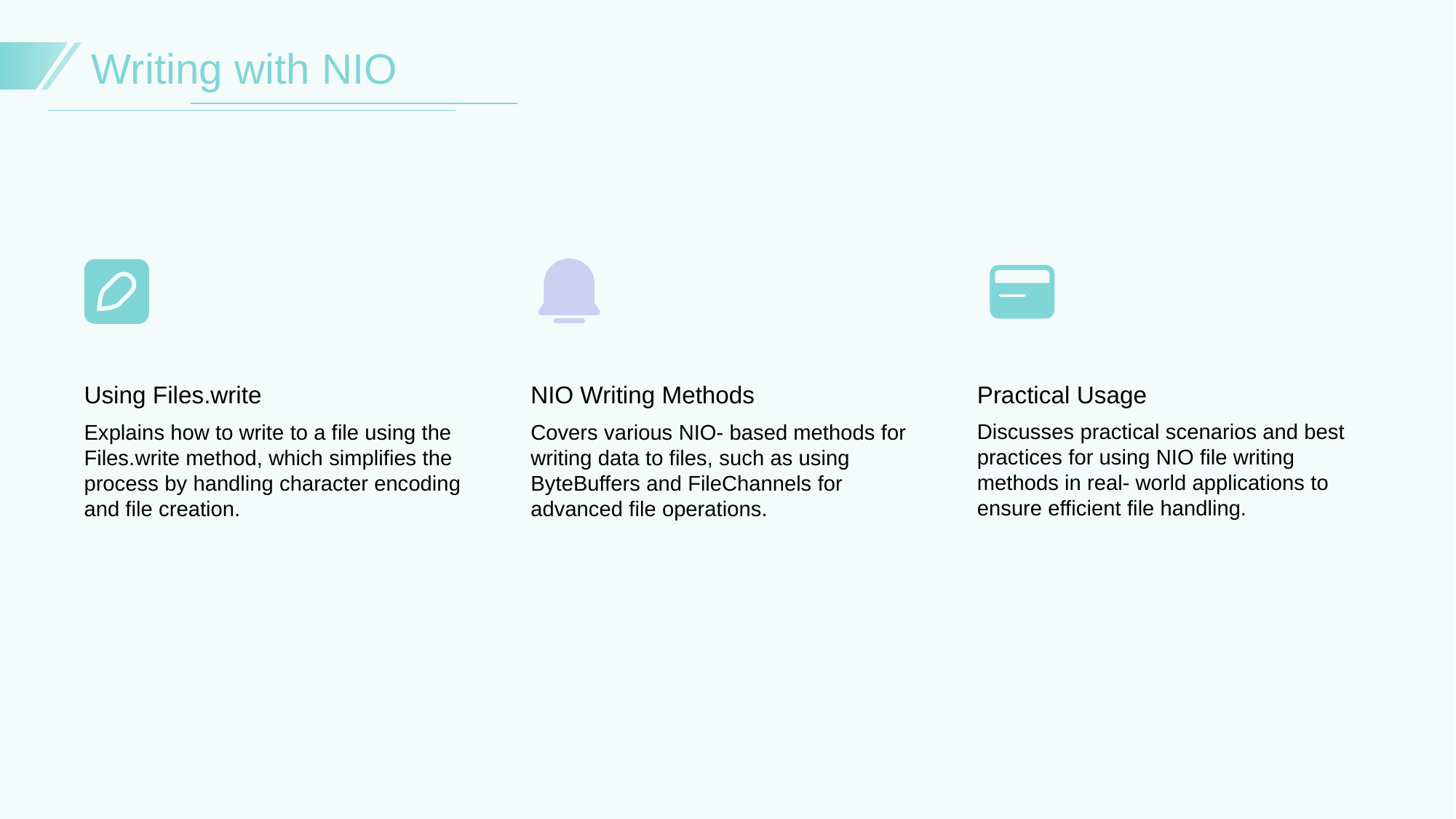

Writing with NIO

Practical Usage
Using Files.write
NIO Writing Methods
Discusses practical scenarios and best practices for using NIO file writing methods in real- world applications to ensure efficient file handling.
Explains how to write to a file using the Files.write method, which simplifies the process by handling character encoding and file creation.
Covers various NIO- based methods for writing data to files, such as using ByteBuffers and FileChannels for advanced file operations.